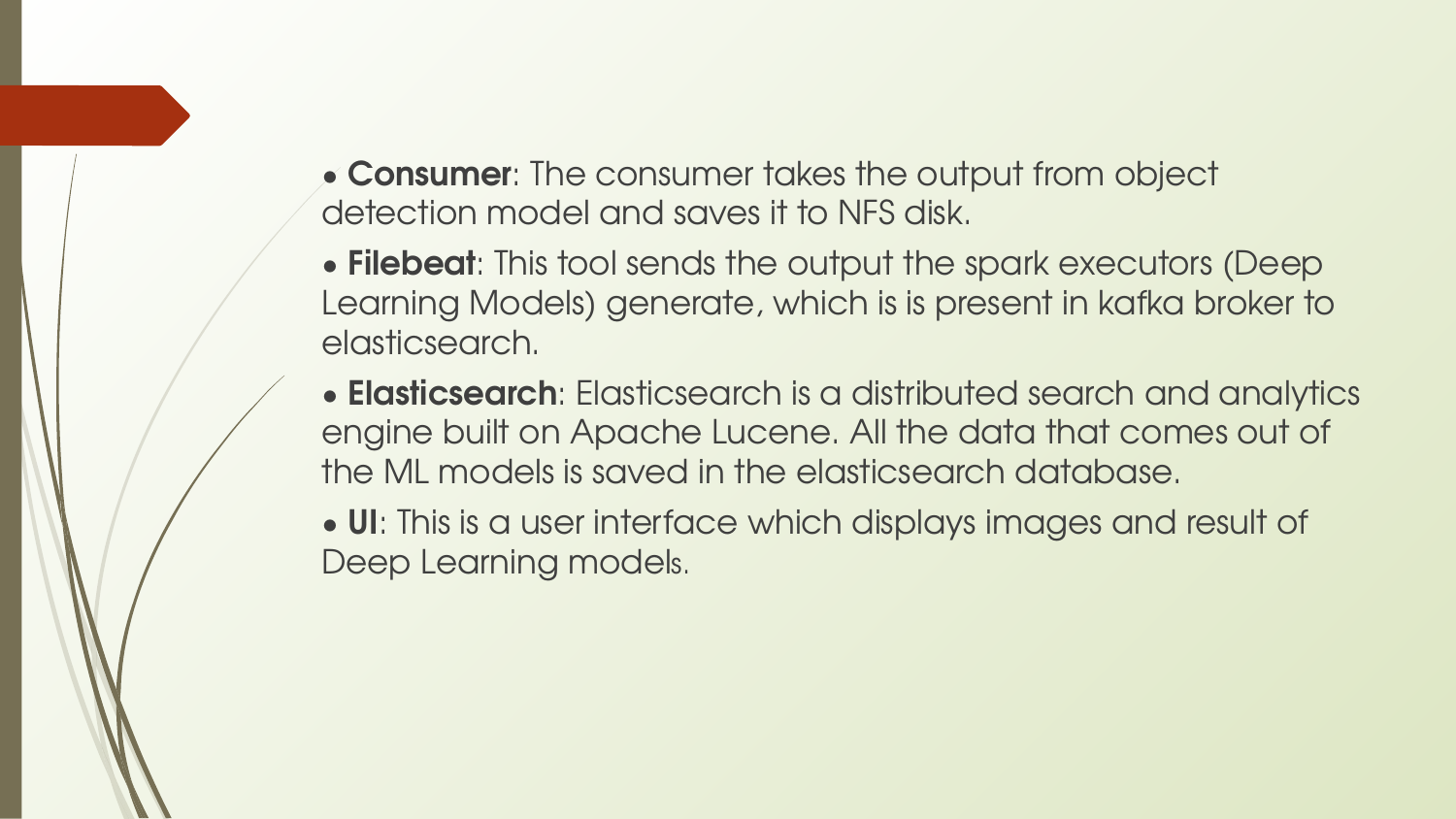

• Consumer: The consumer takes the output from object detection model and saves it to NFS disk.
• Filebeat: This tool sends the output the spark executors (Deep Learning Models) generate, which is is present in kafka broker to elasticsearch.
• Elasticsearch: Elasticsearch is a distributed search and analytics engine built on Apache Lucene. All the data that comes out of the ML models is saved in the elasticsearch database.
• UI: This is a user interface which displays images and result of Deep Learning models.
#